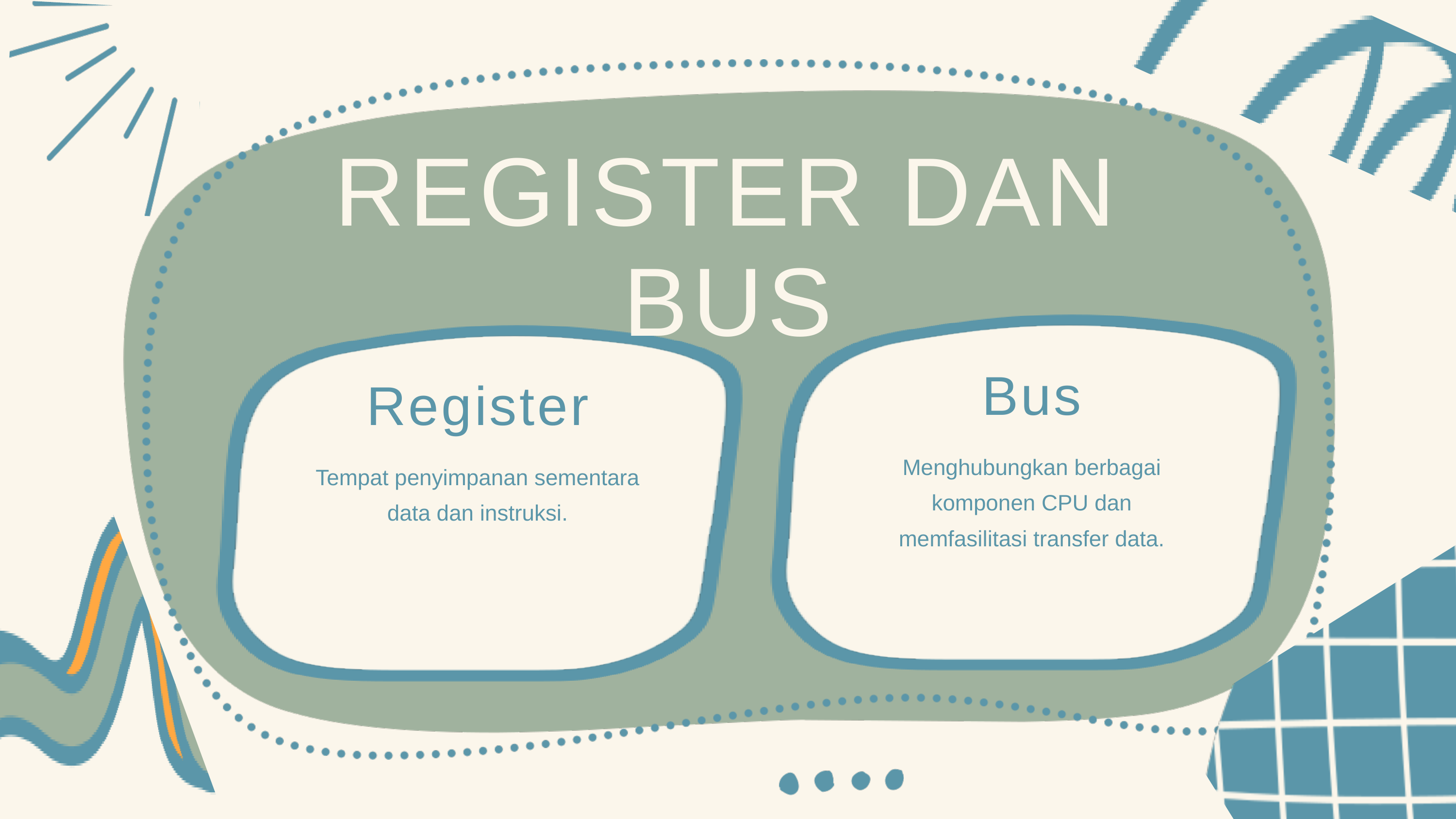

REGISTER DAN BUS

Bus
Register
Menghubungkan berbagai komponen CPU dan memfasilitasi transfer data.
Tempat penyimpanan sementara data dan instruksi.